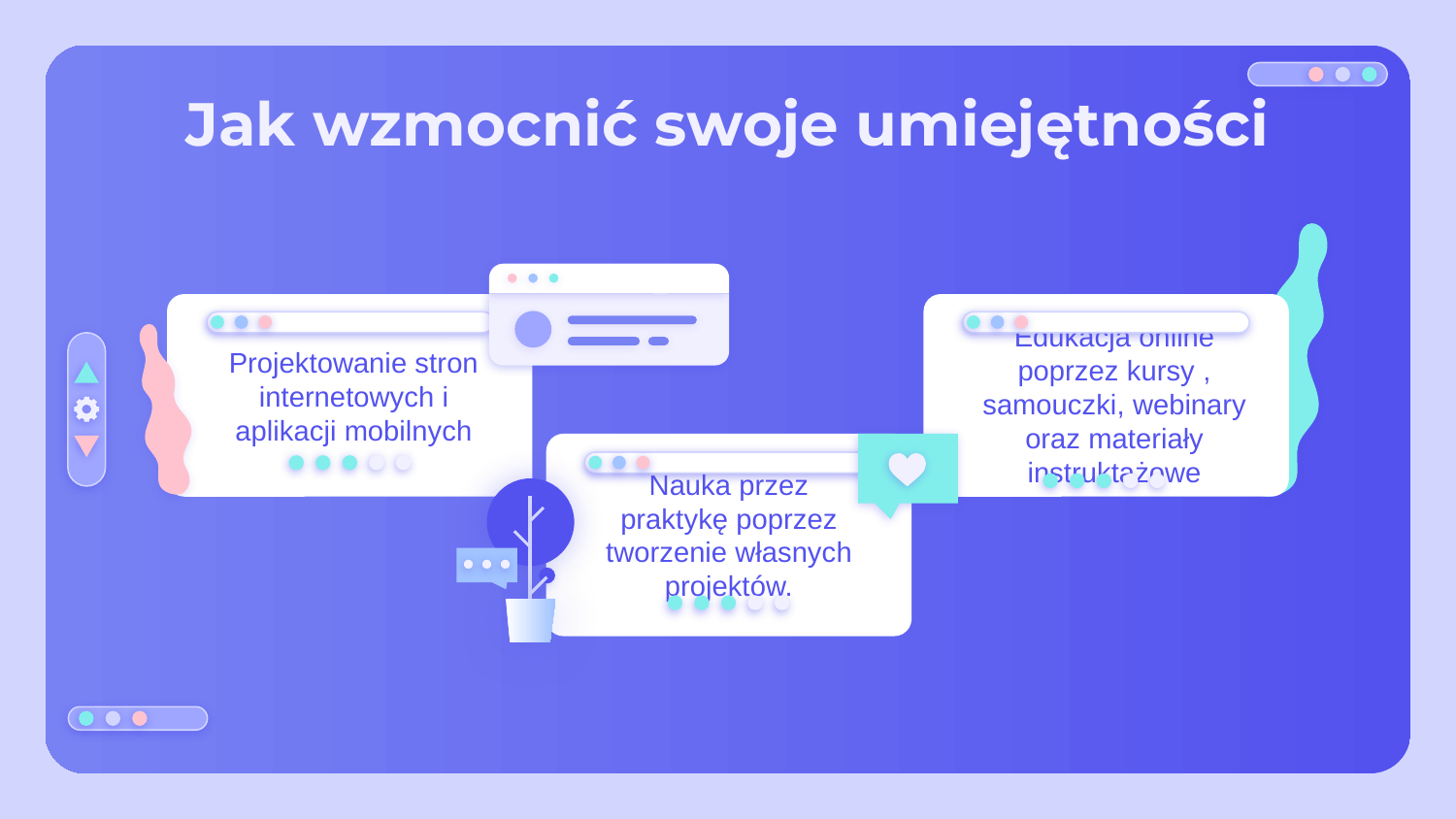

# Jak wzmocnić swoje umiejętności

Projektowanie stron internetowych i aplikacji mobilnych

Edukacja online poprzez kursy , samouczki, webinary oraz materiały instruktażowe

Nauka przez praktykę poprzez tworzenie własnych projektów.